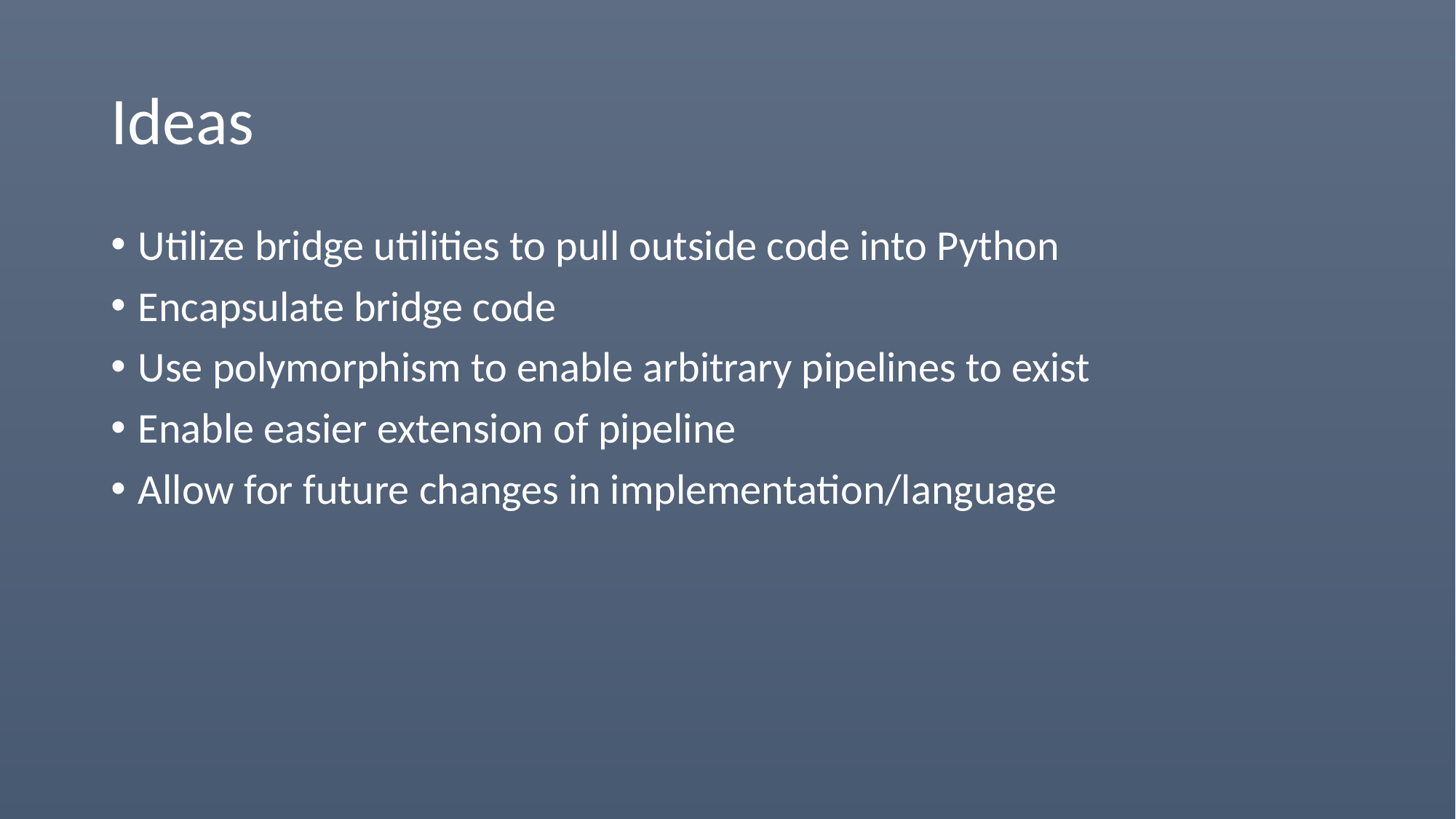

# Ideas
Utilize bridge utilities to pull outside code into Python
Encapsulate bridge code
Use polymorphism to enable arbitrary pipelines to exist
Enable easier extension of pipeline
Allow for future changes in implementation/language